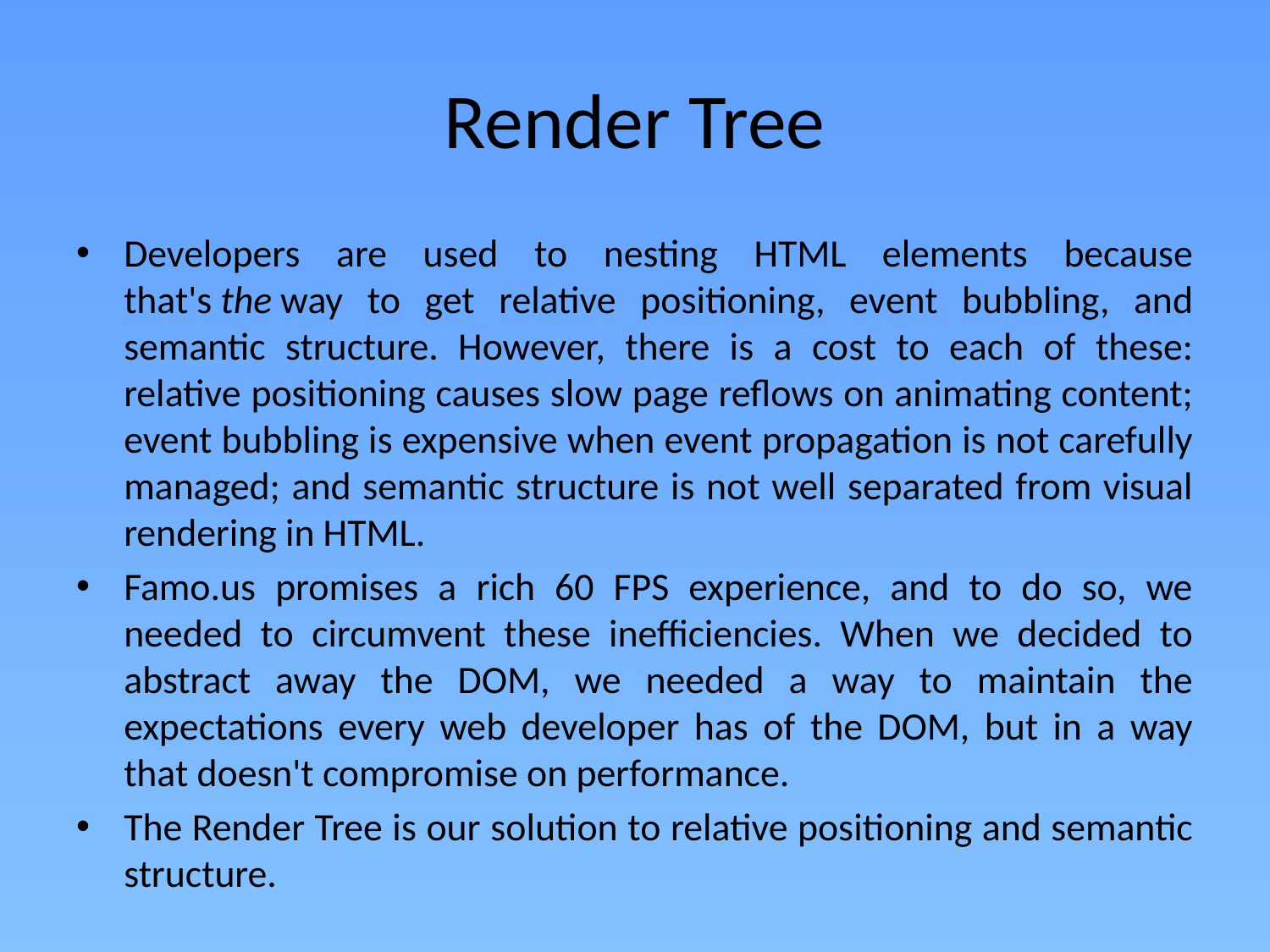

# Render Tree
Developers are used to nesting HTML elements because that's the way to get relative positioning, event bubbling, and semantic structure. However, there is a cost to each of these: relative positioning causes slow page reflows on animating content; event bubbling is expensive when event propagation is not carefully managed; and semantic structure is not well separated from visual rendering in HTML.
Famo.us promises a rich 60 FPS experience, and to do so, we needed to circumvent these inefficiencies. When we decided to abstract away the DOM, we needed a way to maintain the expectations every web developer has of the DOM, but in a way that doesn't compromise on performance.
The Render Tree is our solution to relative positioning and semantic structure.